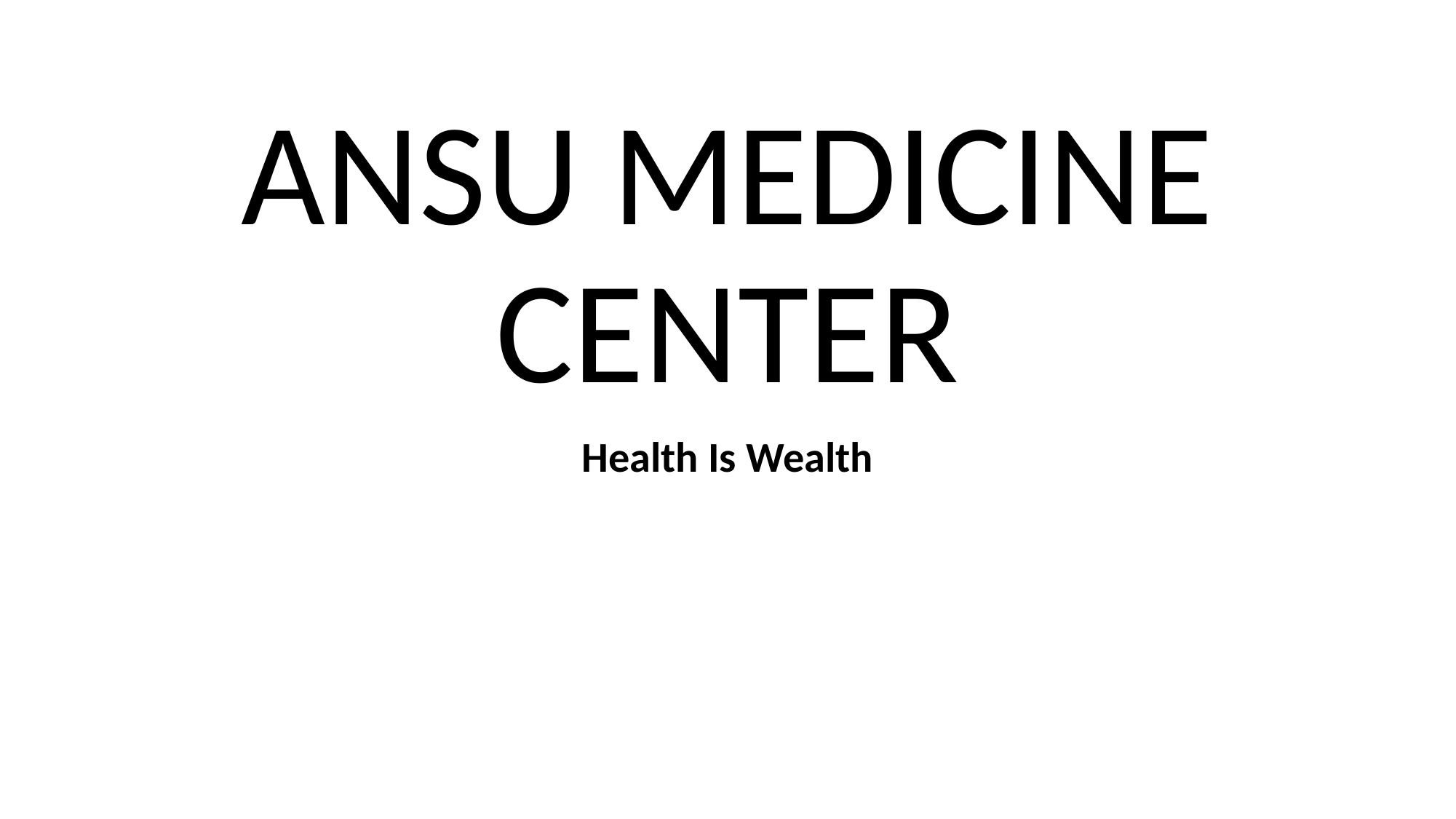

# ANSU MEDICINE CENTER
Health Is Wealth